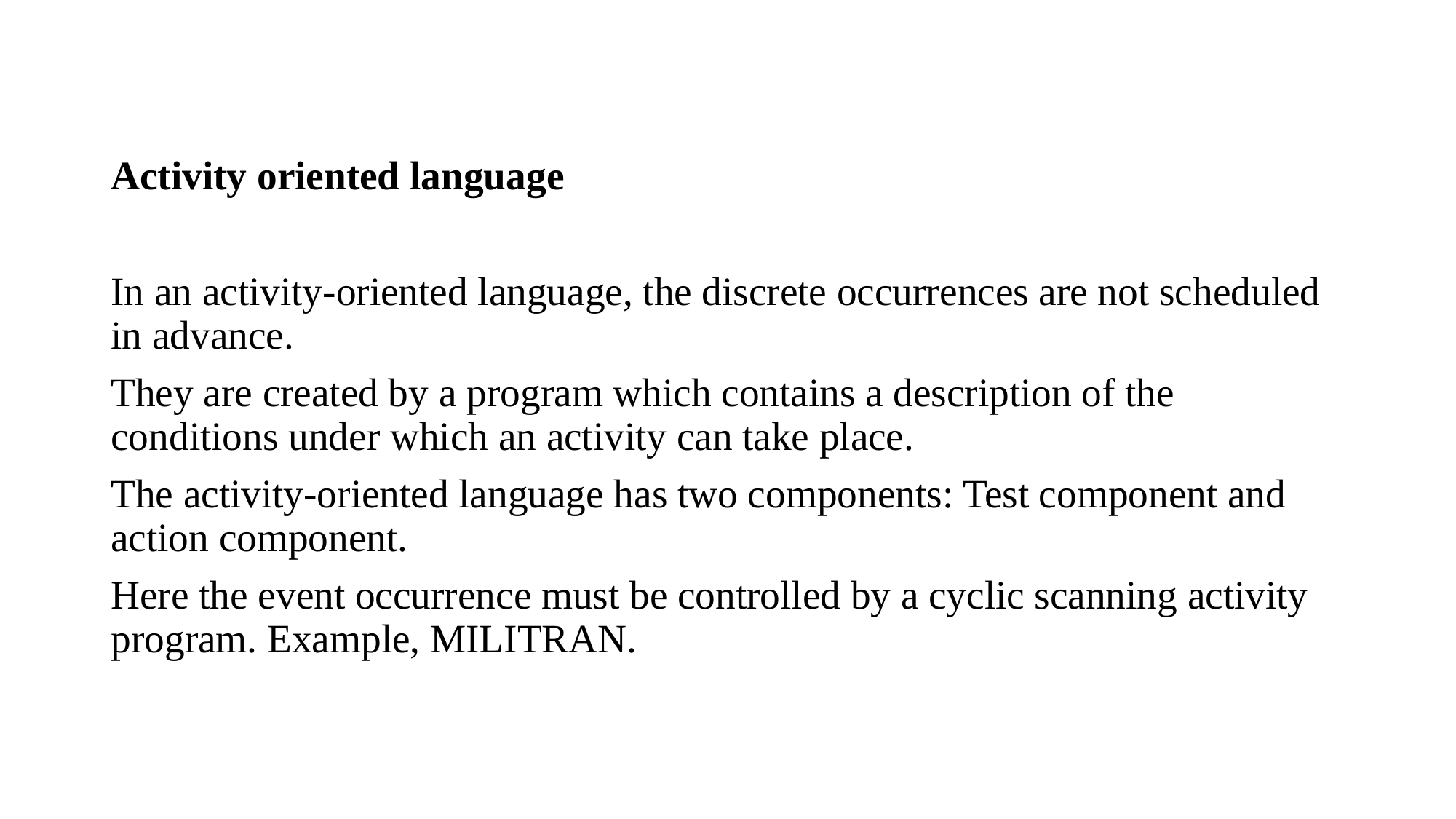

Activity oriented language

In an activity-oriented language, the discrete occurrences are not scheduled in advance.
They are created by a program which contains a description of the conditions under which an activity can take place.
The activity-oriented language has two components: Test component and action component.
Here the event occurrence must be controlled by a cyclic scanning activity program. Example, MILITRAN.